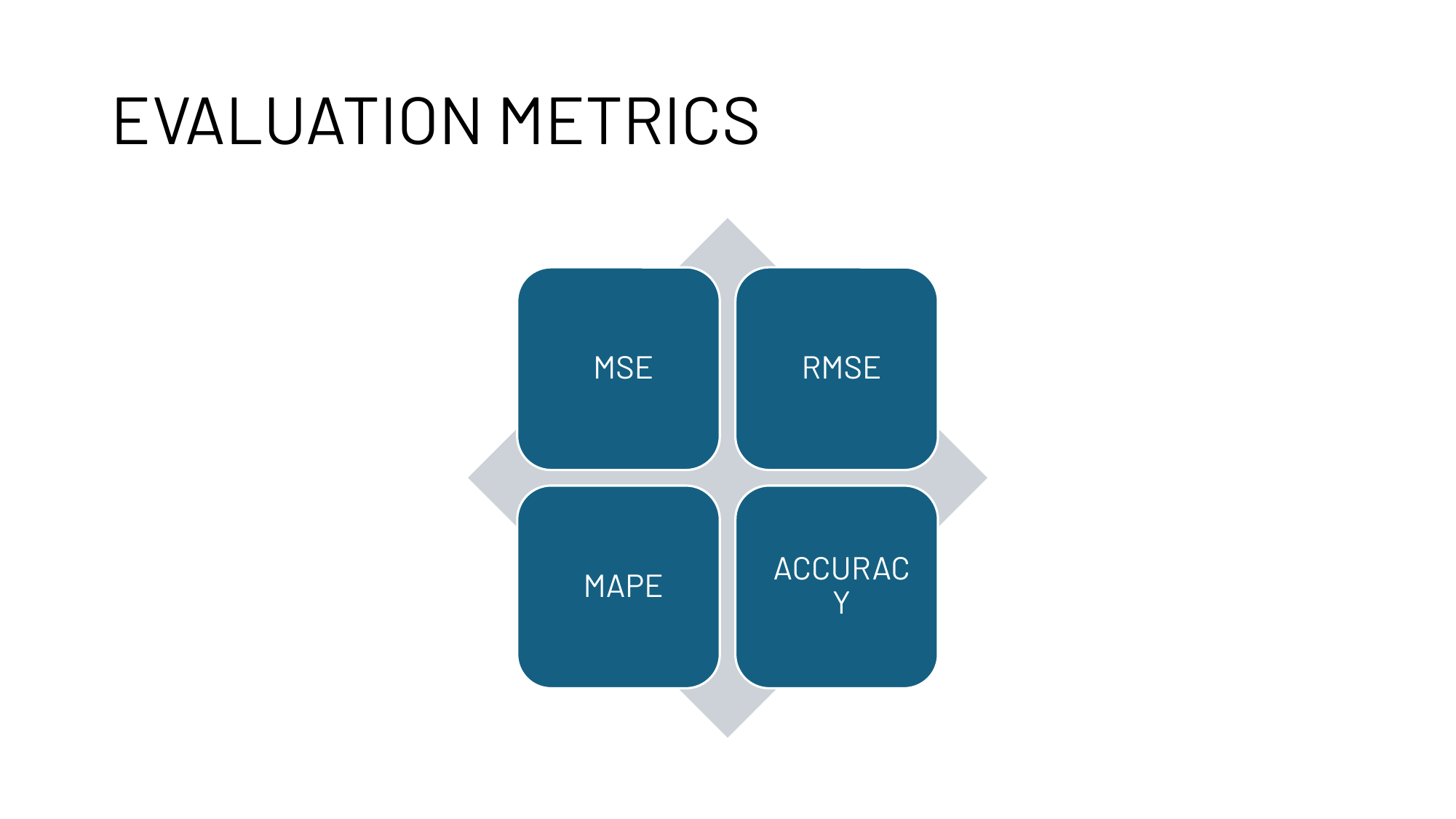

# EVALUATION METRICS
MSE
RMSE
MAPE
ACCURACY